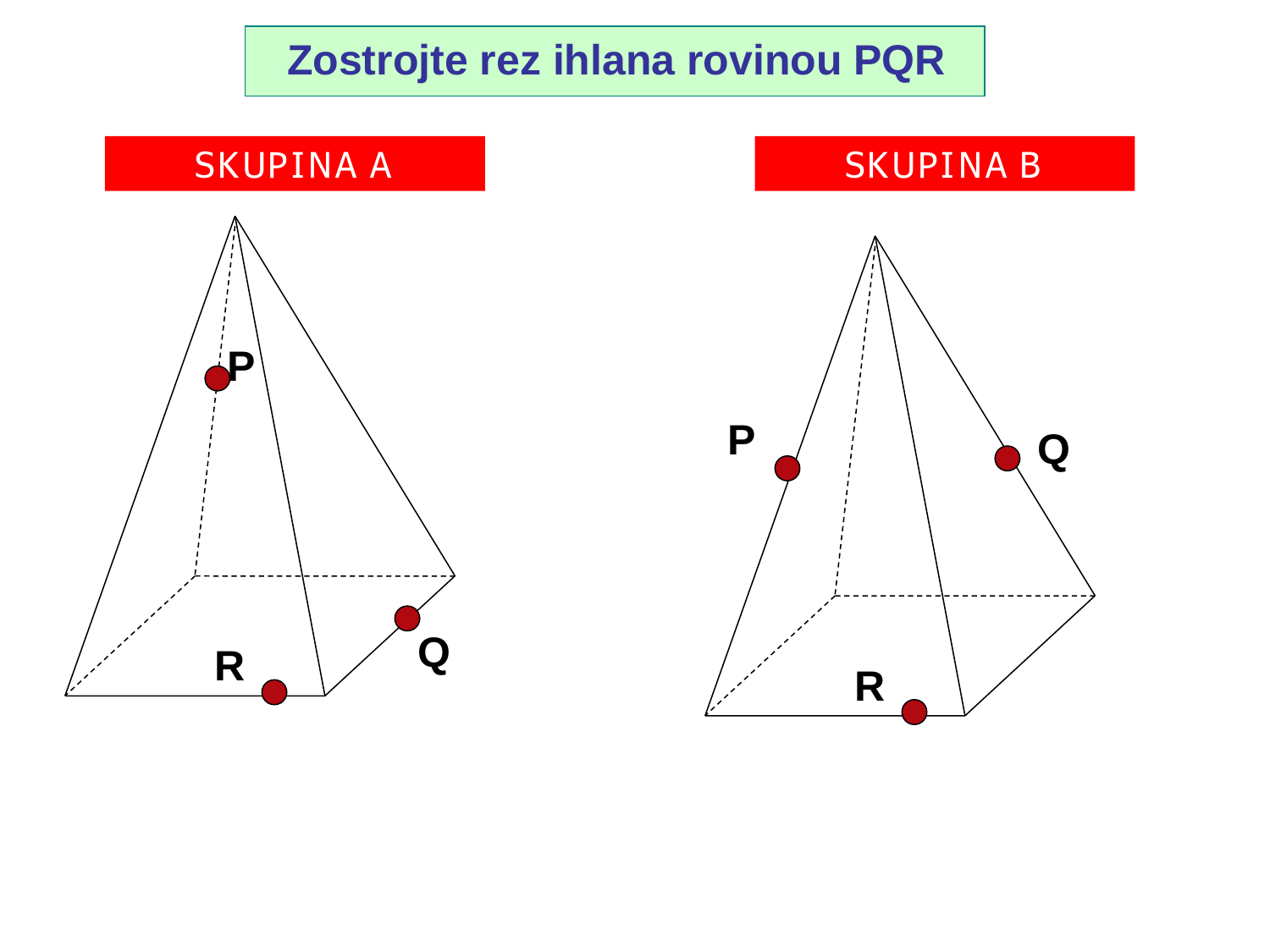

Zostrojte rez ihlana rovinou PQR
SKUPINA A
SKUPINA B

P

P
Q

Q
R
R